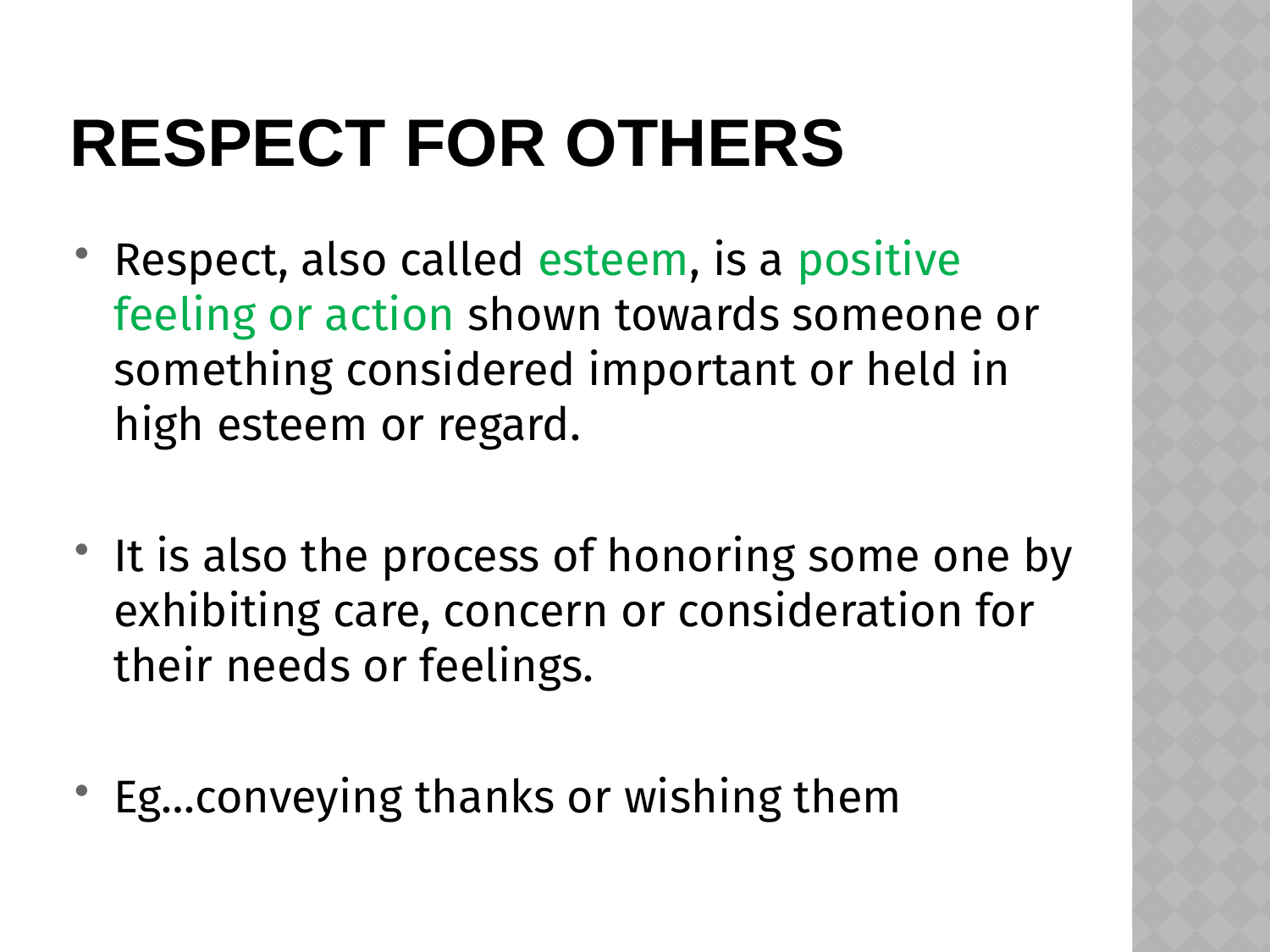

# RESPECT FOR OTHERS
Respect, also called esteem, is a positive feeling or action shown towards someone or something considered important or held in high esteem or regard.

It is also the process of honoring some one by exhibiting care, concern or consideration for their needs or feelings.

Eg…conveying thanks or wishing them